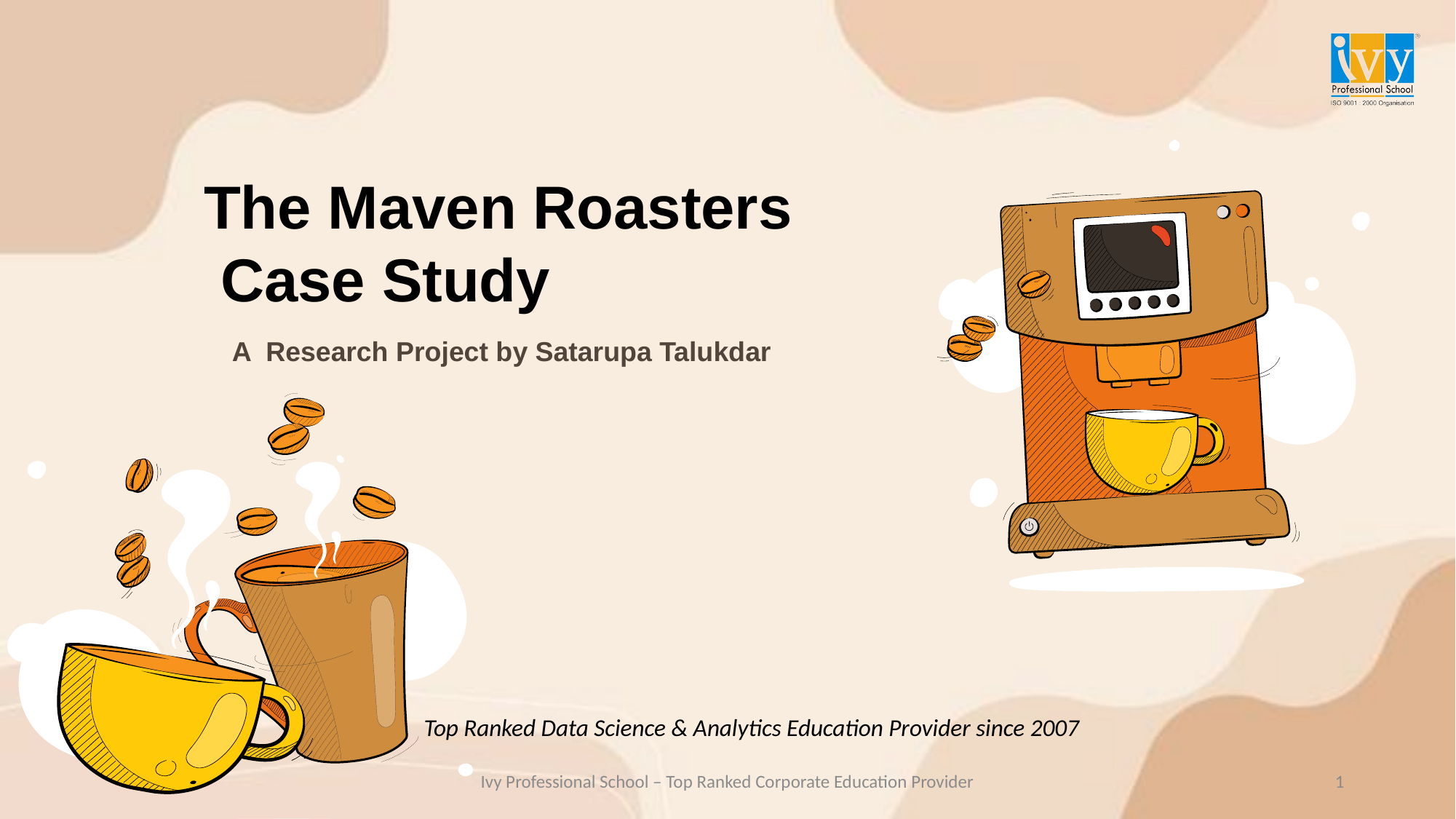

The Maven Roasters
 Case Study
A  Research Project by Satarupa Talukdar

Top Ranked Data Science & Analytics Education Provider since 2007

1